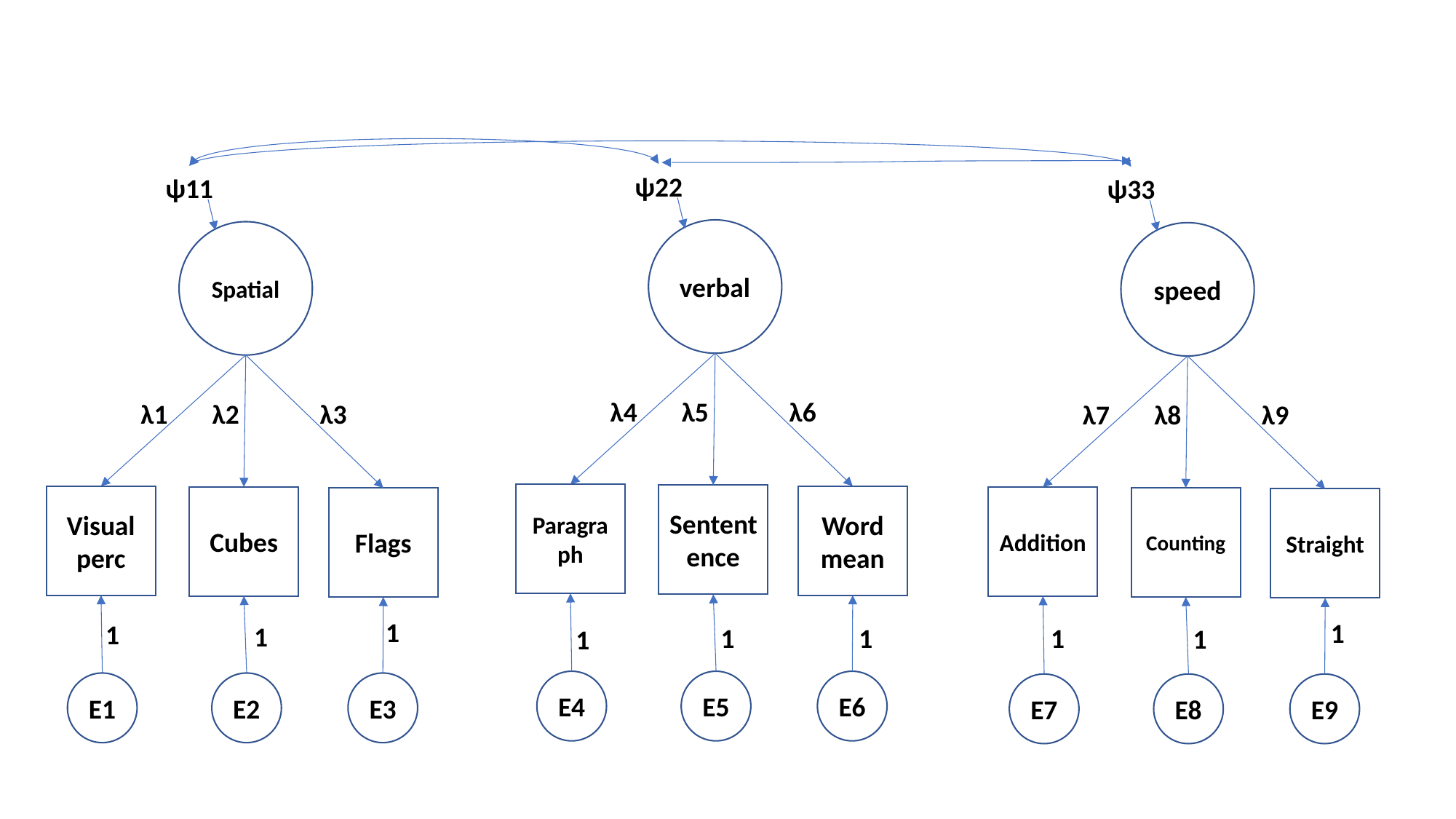

ψ22
ψ11
ψ33
verbal
Spatial
speed
λ4
λ5
λ6
λ1
λ2
λ3
λ7
λ8
λ9
Paragraph
Sententence
Visual perc
Word
mean
Cubes
Addition
Flags
Counting
Straight
1
1
1
1
1
1
1
1
1
E6
E4
E5
E3
E1
E2
E9
E7
E8